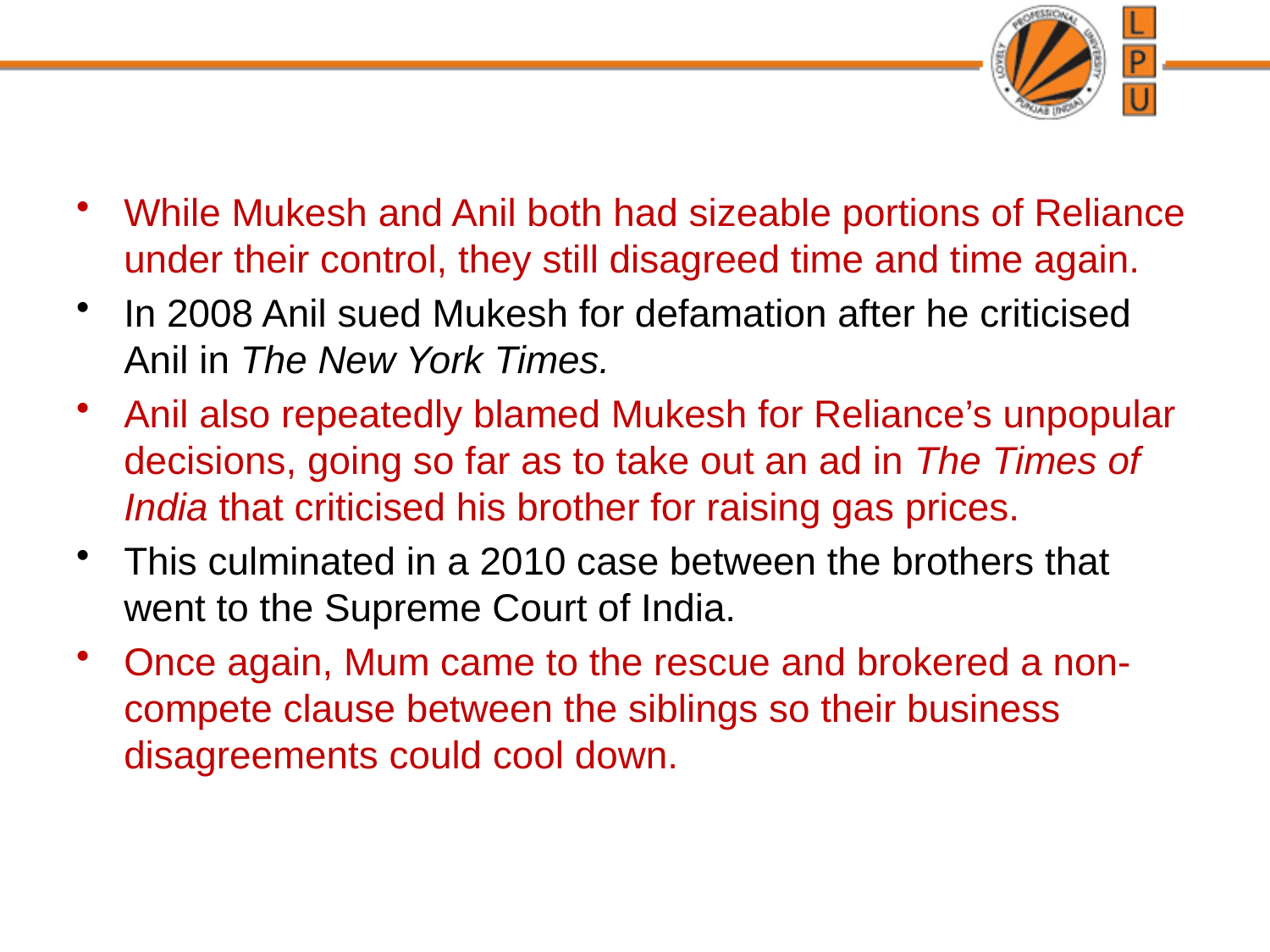

#

While Mukesh and Anil both had sizeable portions of Reliance under their control, they still disagreed time and time again.
In 2008 Anil sued Mukesh for defamation after he criticised Anil in The New York Times.
Anil also repeatedly blamed Mukesh for Reliance’s unpopular decisions, going so far as to take out an ad in The Times of India that criticised his brother for raising gas prices.
This culminated in a 2010 case between the brothers that went to the Supreme Court of India.
Once again, Mum came to the rescue and brokered a non-compete clause between the siblings so their business disagreements could cool down.